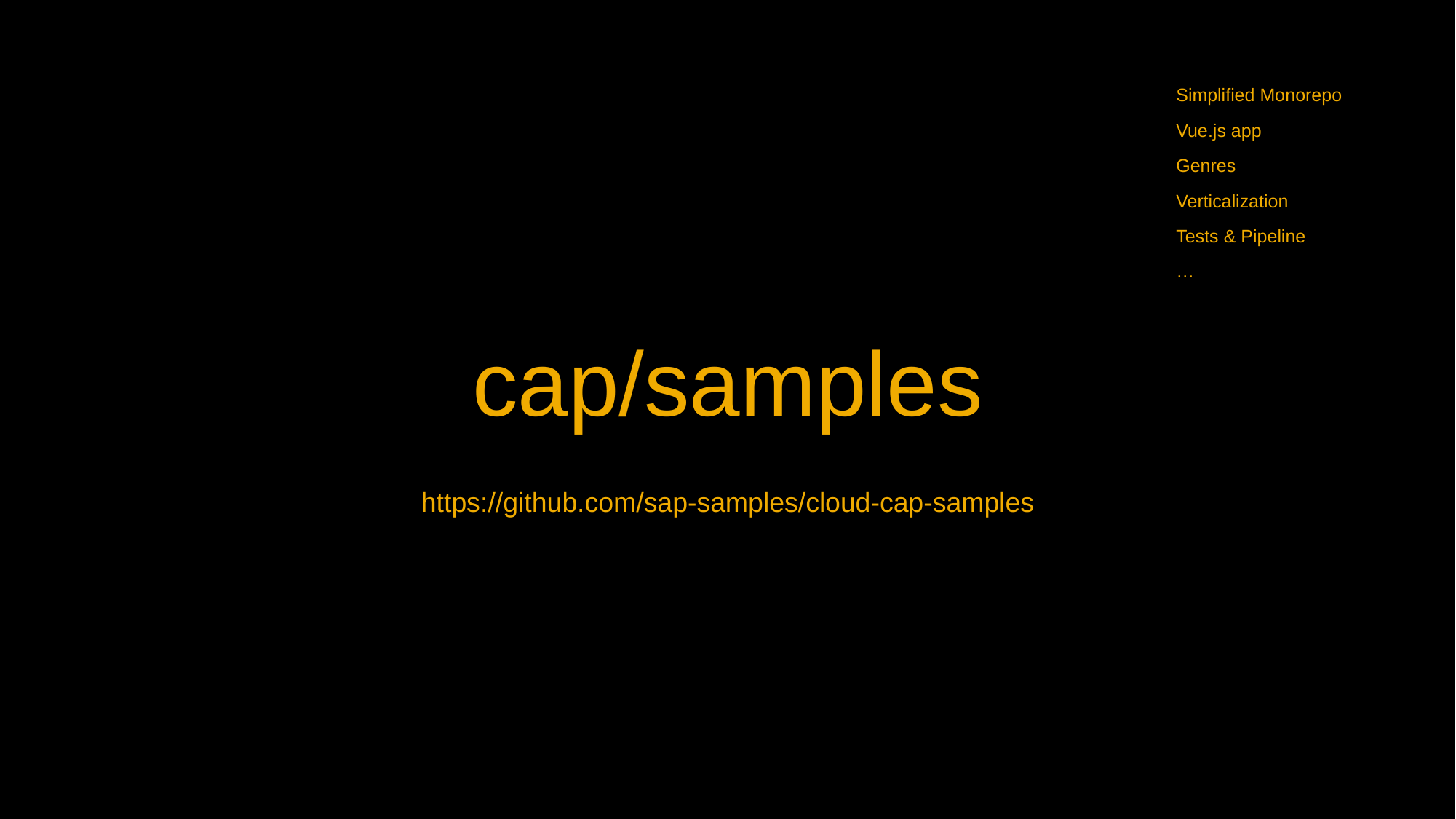

Simplified Monorepo
Vue.js app
Genres
Verticalization
Tests & Pipeline
…

# cap/samples
https://github.com/sap-samples/cloud-cap-samples